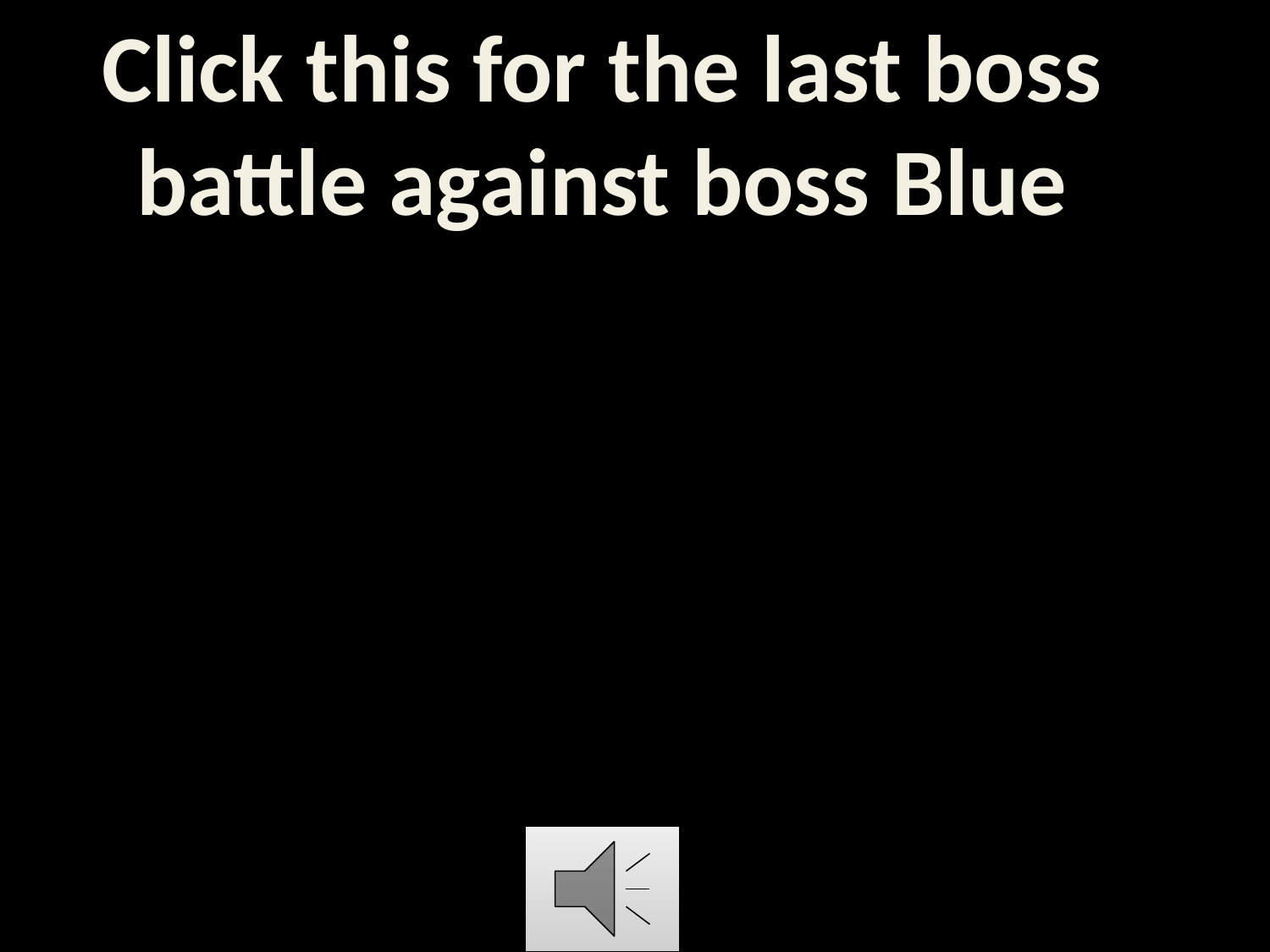

Click this for the last boss battle against boss Blue